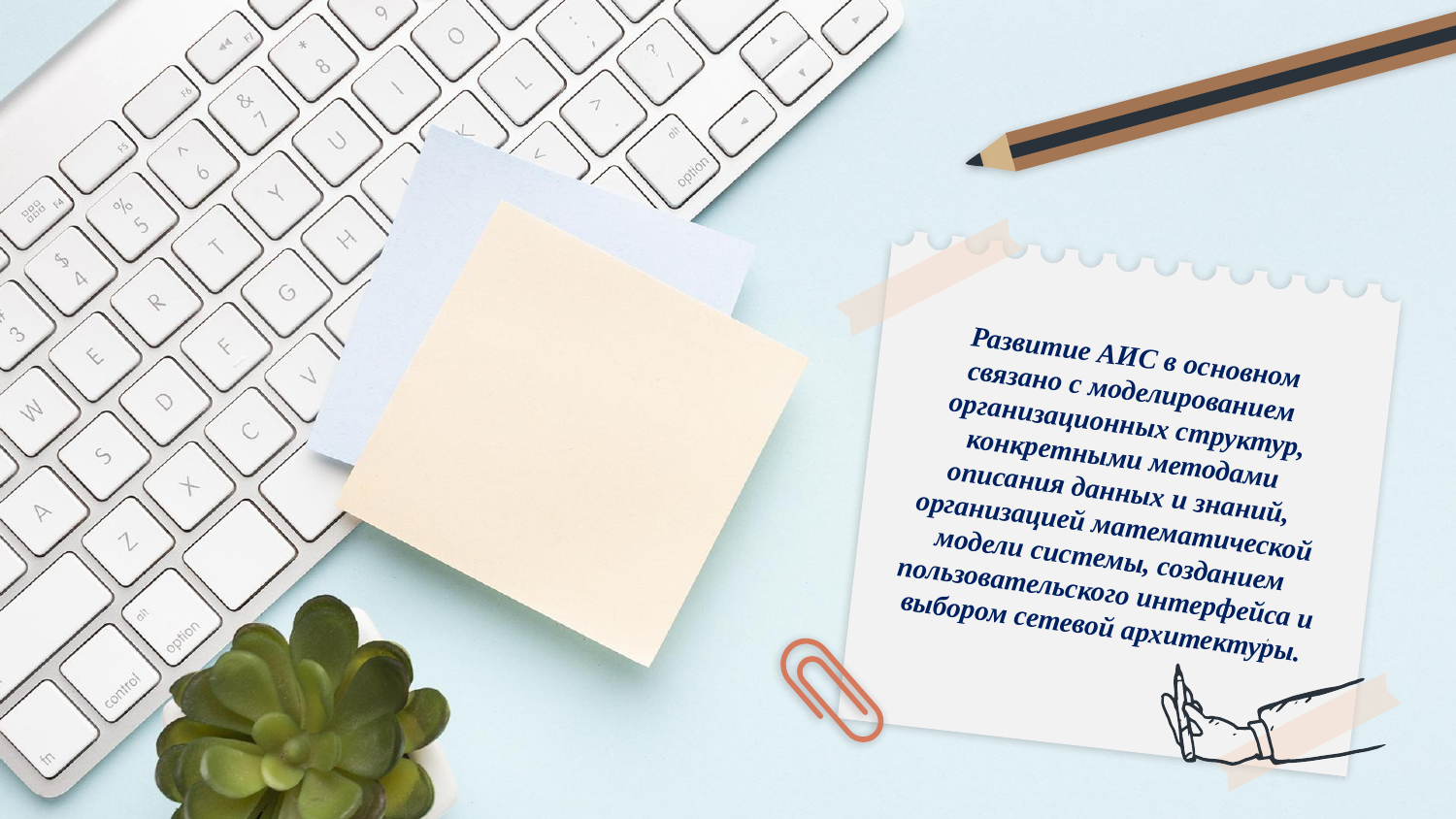

# Развитие АИС в основном связано с моделированием организационных структур, конкретными методами описания данных и знаний, организацией математической модели системы, созданием пользовательского интерфейса и выбором сетевой архитектуры.